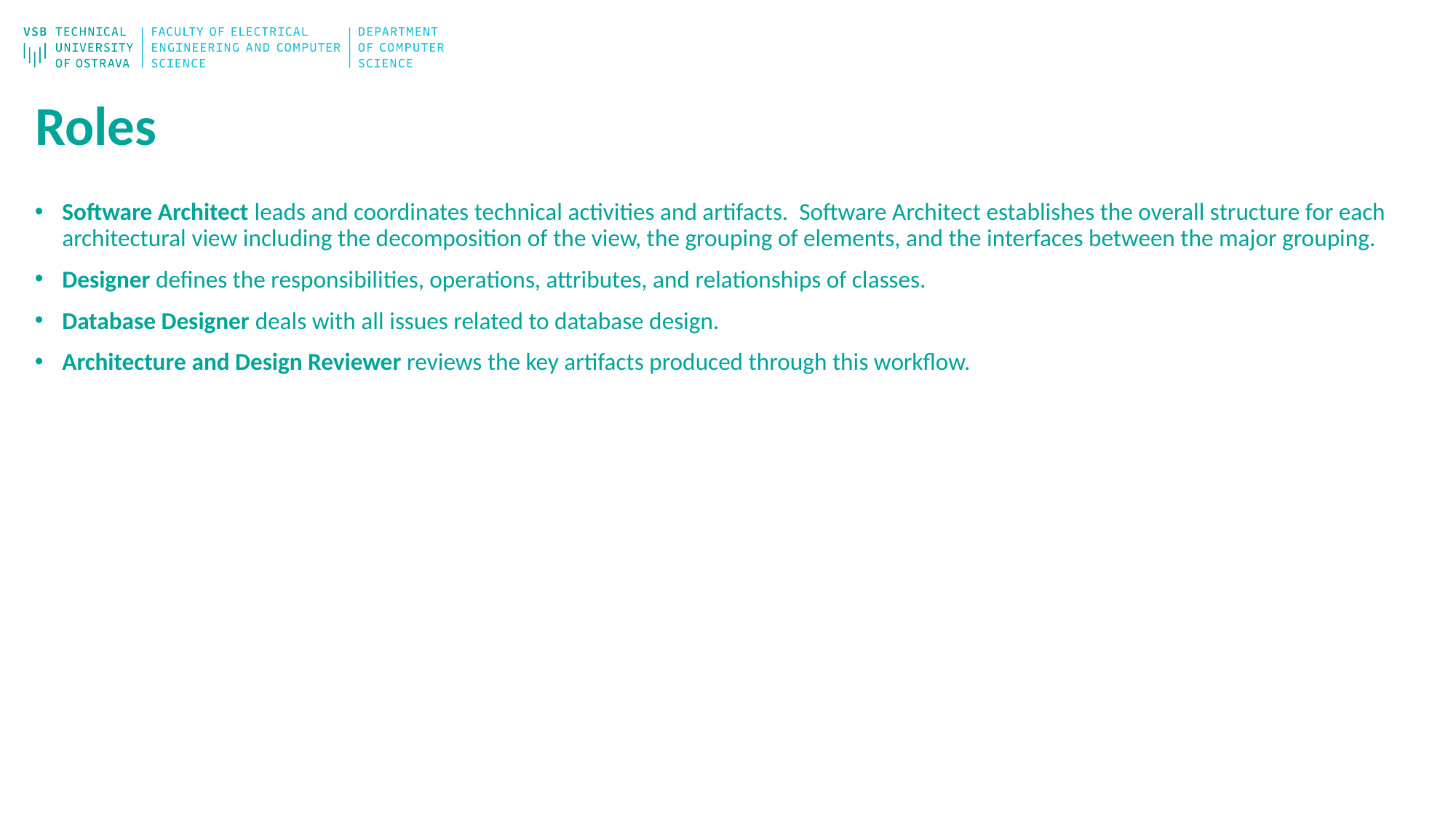

# Roles
Software Architect leads and coordinates technical activities and artifacts.  Software Architect establishes the overall structure for each architectural view including the decomposition of the view, the grouping of elements, and the interfaces between the major grouping.
Designer defines the responsibilities, operations, attributes, and relationships of classes.
Database Designer deals with all issues related to database design.
Architecture and Design Reviewer reviews the key artifacts produced through this workflow.